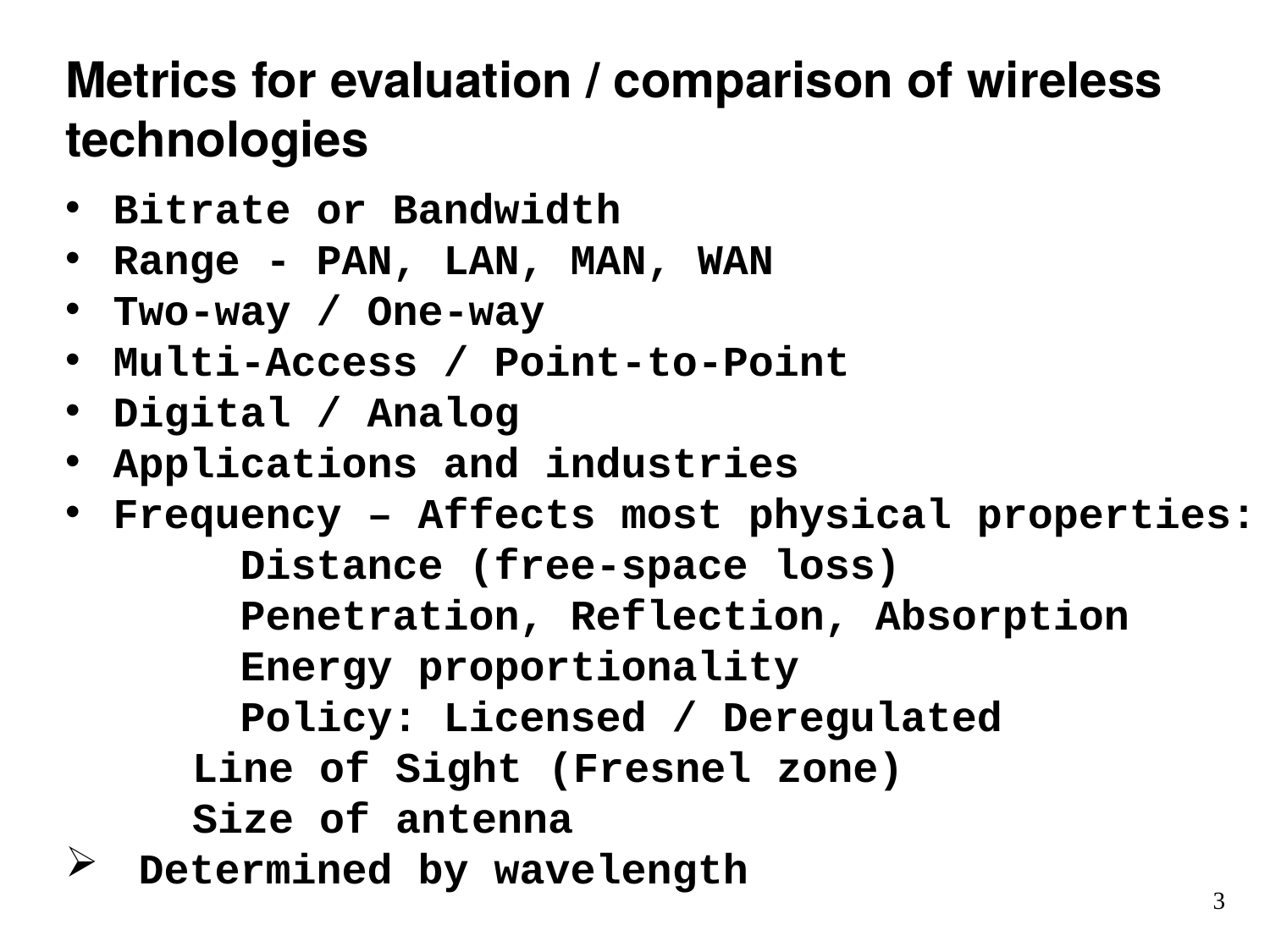

Metrics for evaluation / comparison of wireless technologies
Bitrate or Bandwidth
Range - PAN, LAN, MAN, WAN
Two-way / One-way
Multi-Access / Point-to-Point
Digital / Analog
Applications and industries
Frequency – Affects most physical properties:
	Distance (free-space loss)
	Penetration, Reflection, Absorption
	Energy proportionality
	Policy: Licensed / Deregulated
	Line of Sight (Fresnel zone)
	Size of antenna
 Determined by wavelength

3